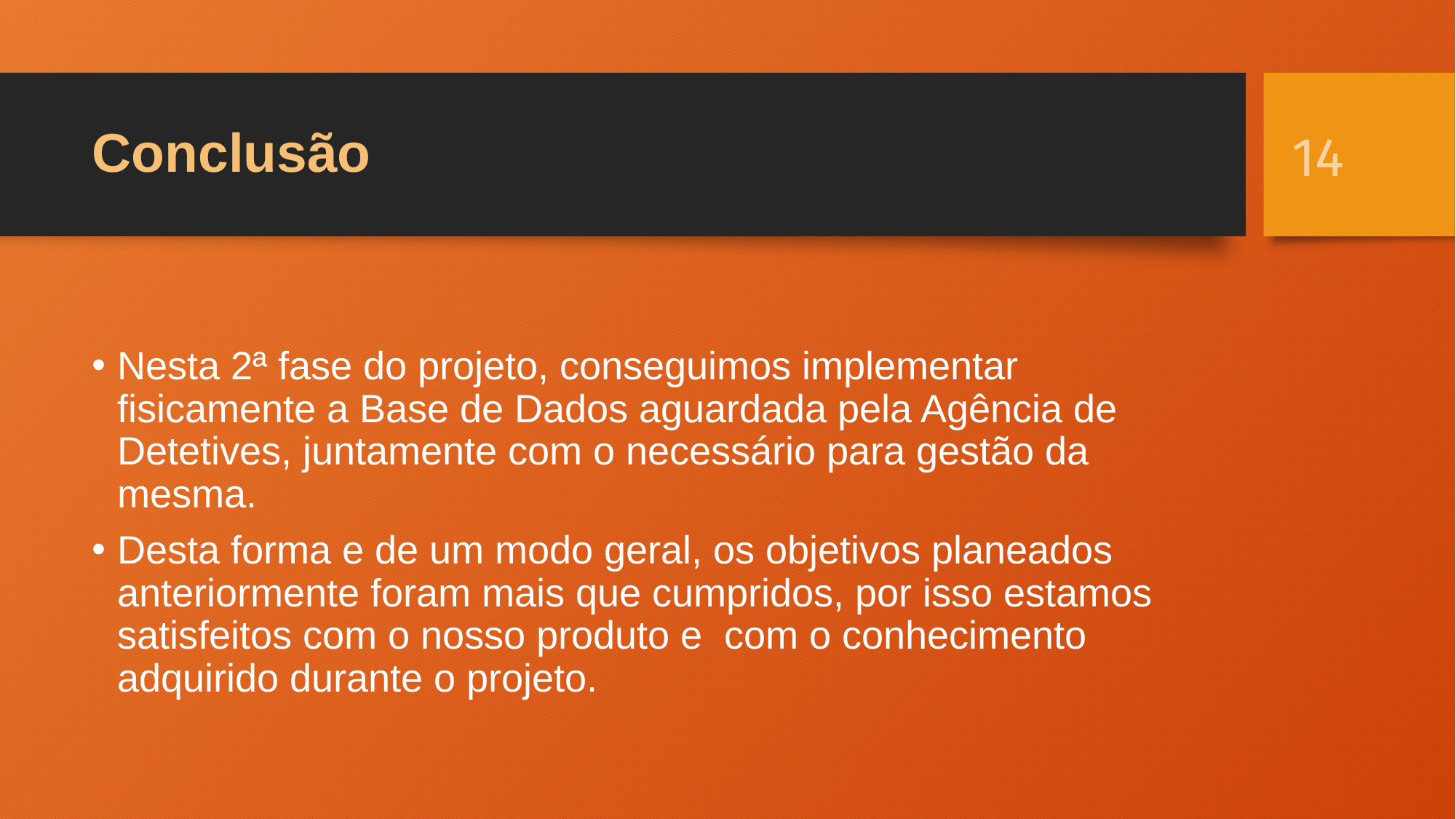

14
# Conclusão
Nesta 2ª fase do projeto, conseguimos implementar fisicamente a Base de Dados aguardada pela Agência de Detetives, juntamente com o necessário para gestão da mesma.
Desta forma e de um modo geral, os objetivos planeados anteriormente foram mais que cumpridos, por isso estamos satisfeitos com o nosso produto e  com o conhecimento adquirido durante o projeto.